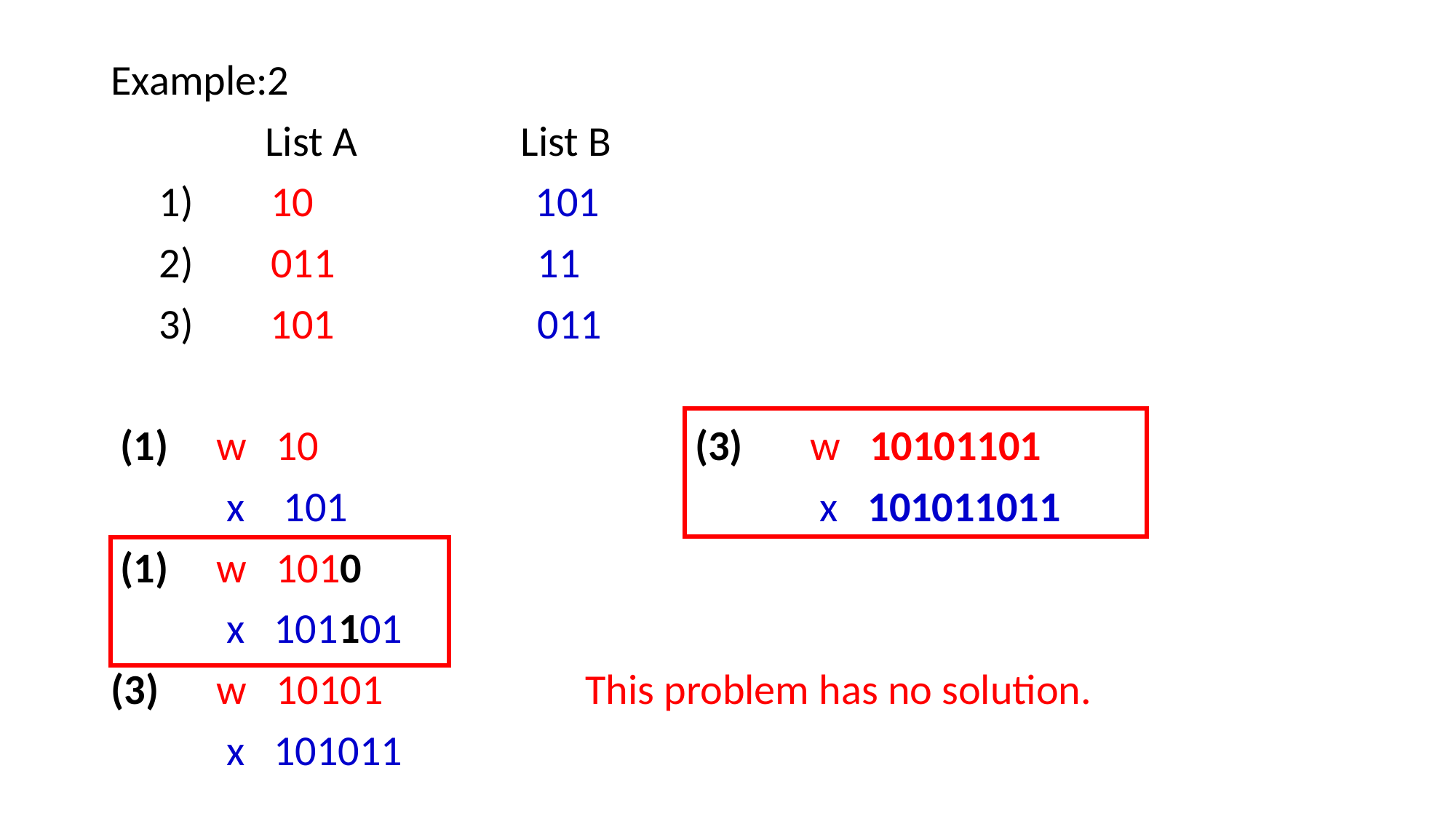

Example:2
                List A                 List B
     1)        10                       101
     2)        011                     11
     3)        101                     011

 (1)     w   10                                       (3)       w   10101101
            x    101                                                 x   101011011
 (1)     w   1010
            x   101101
(3)      w   10101                     This problem has no solution.
            x   101011